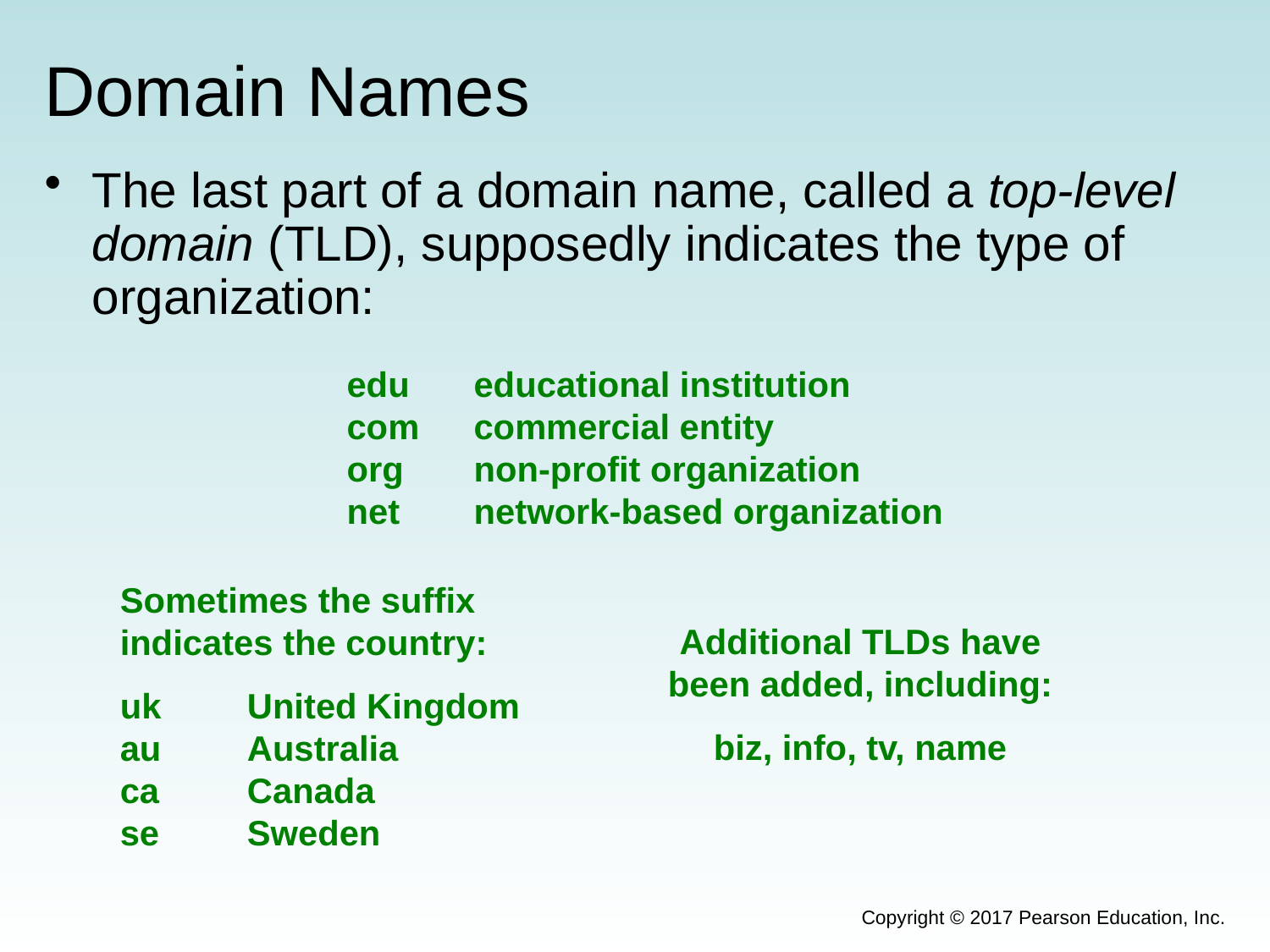

# Domain Names
The last part of a domain name, called a top-level domain (TLD), supposedly indicates the type of organization:
edu	educational institution
com	commercial entity
org	non-profit organization
net	network-based organization
Sometimes the suffix
indicates the country:
uk	United Kingdom
au	Australia
ca	Canada
se	Sweden
Additional TLDs have
been added, including:
biz, info, tv, name
Copyright © 2017 Pearson Education, Inc.